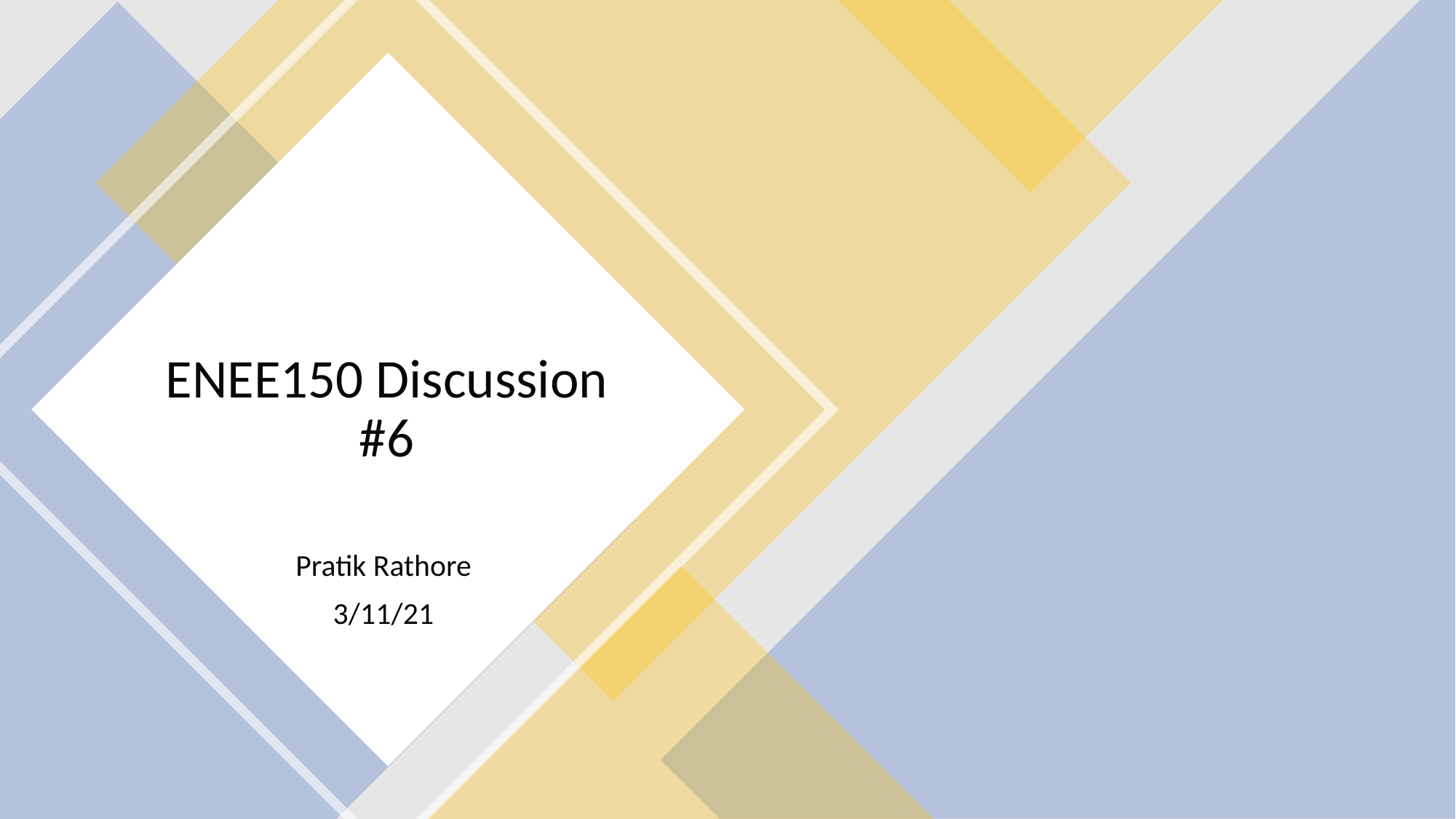

# ENEE150 Discussion #6
Pratik Rathore
3/11/21